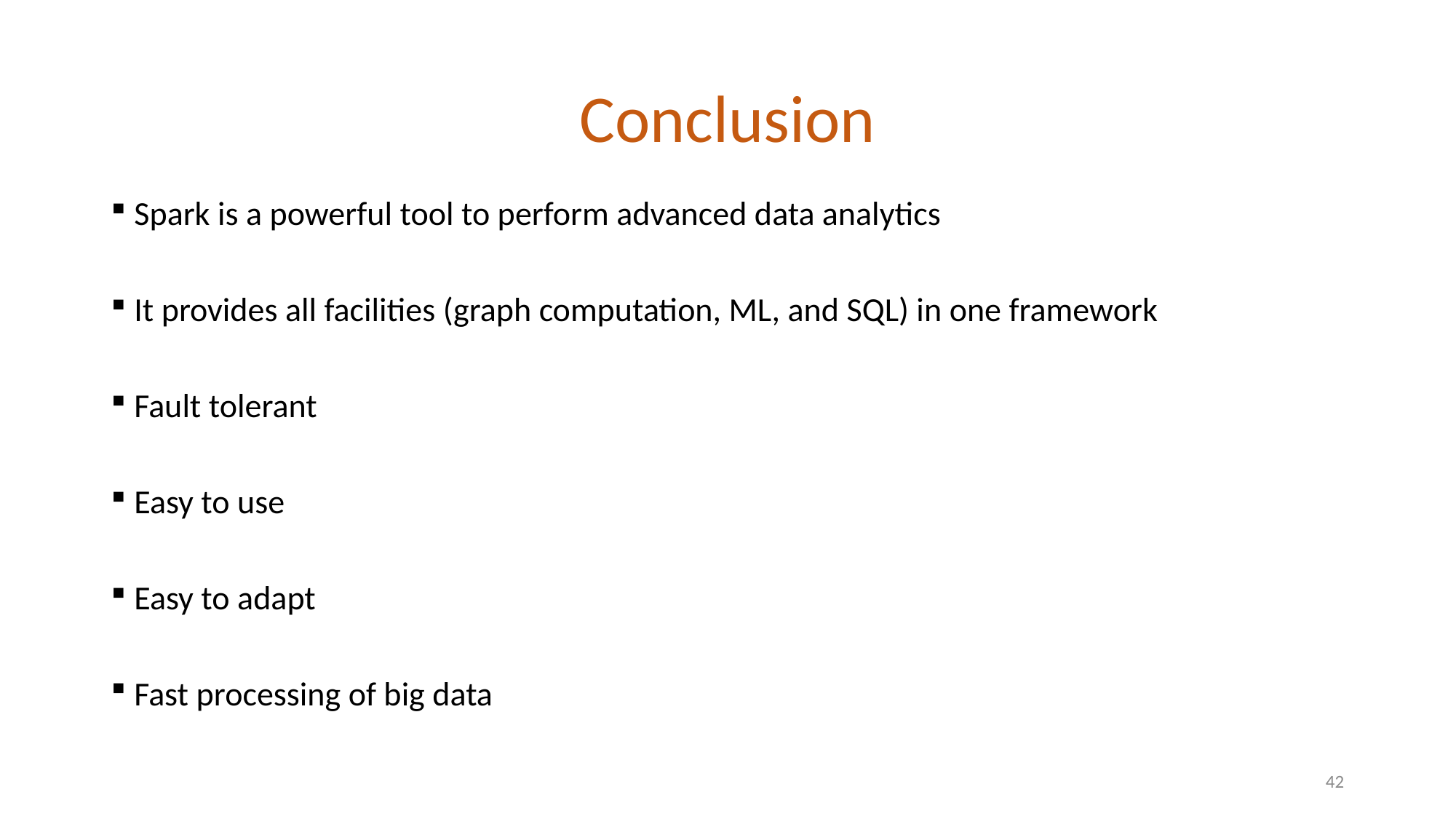

# Conclusion
Spark is a powerful tool to perform advanced data analytics

It provides all facilities (graph computation, ML, and SQL) in one framework

Fault tolerant

Easy to use

Easy to adapt

Fast processing of big data
42